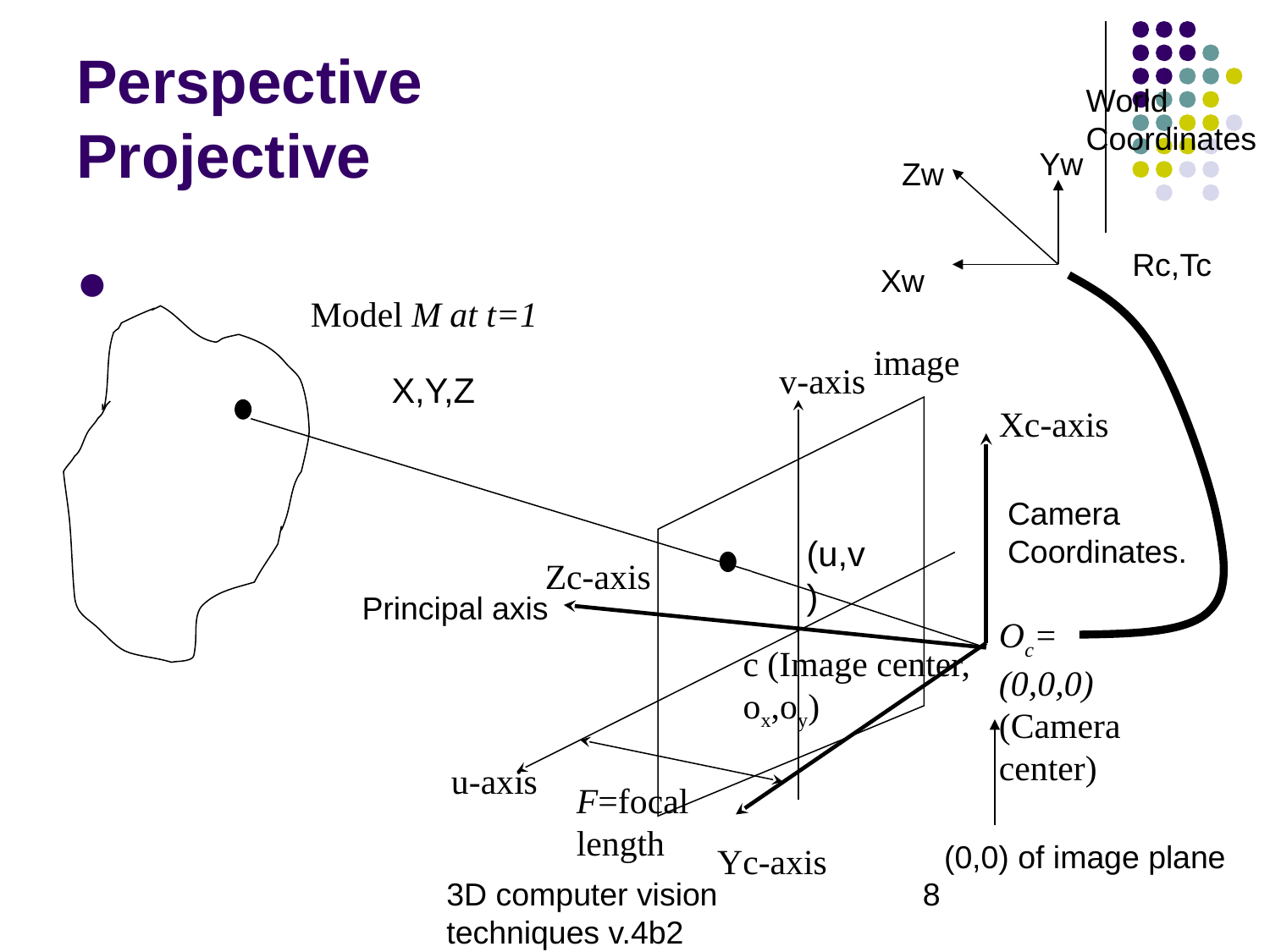

# Perspective Projective
World
Coordinates

Yw
Zw
Rc,Tc

Xw

Model M at t=1

image
v-axis

Xc-axis

Zc-axis

Oc=
(0,0,0)
(Camera center)

c (Image center, ox,oy)
u-axis
F=focal length
Yc-axis
X,Y,Z
Camera
Coordinates.

(u,v)
Principal axis
(0,0) of image plane
3D computer vision techniques v.4b2
8